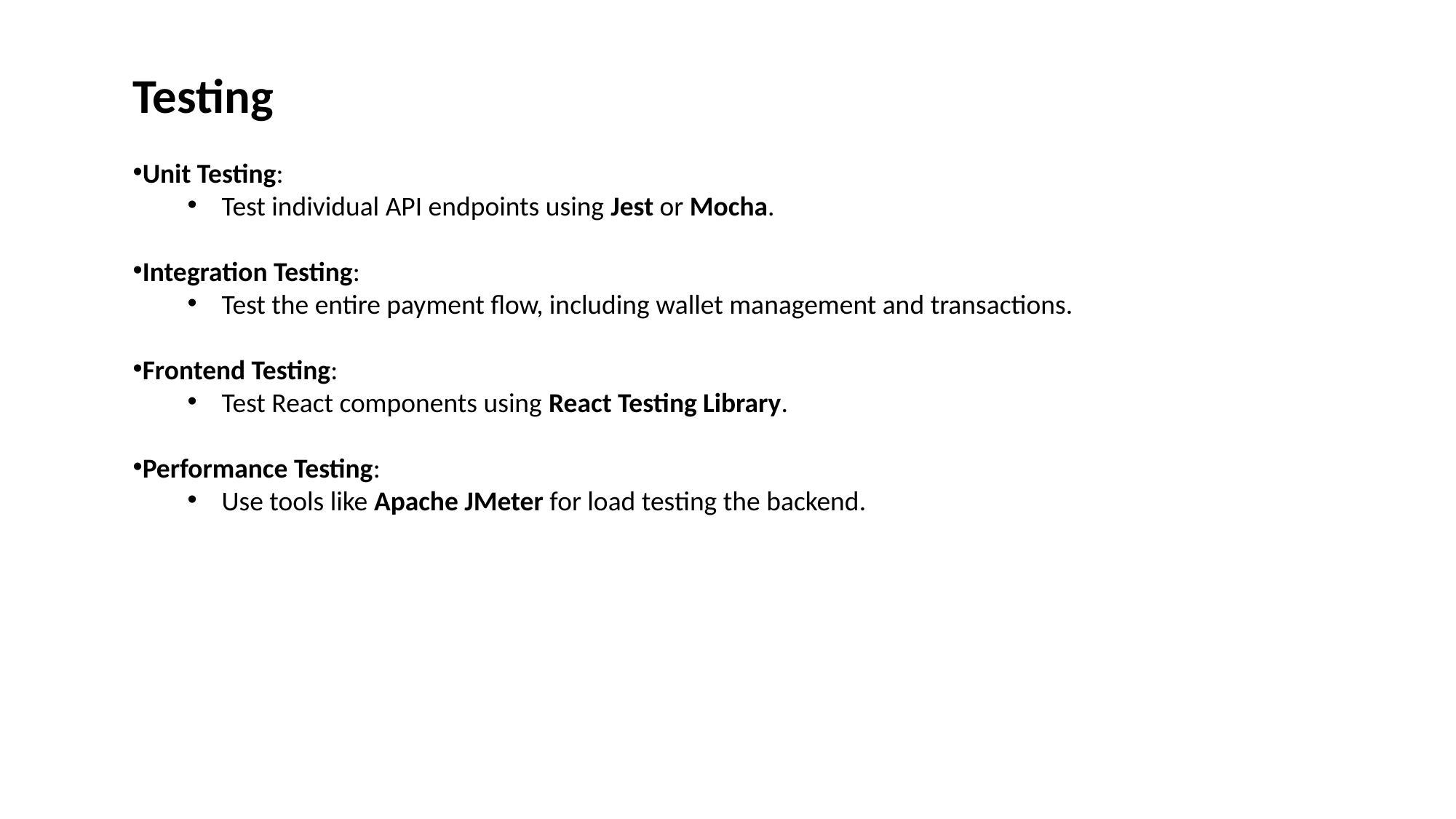

Testing

Unit Testing:
Test individual API endpoints using Jest or Mocha.

Integration Testing:
Test the entire payment flow, including wallet management and transactions.

Frontend Testing:
Test React components using React Testing Library.

Performance Testing:
Use tools like Apache JMeter for load testing the backend.